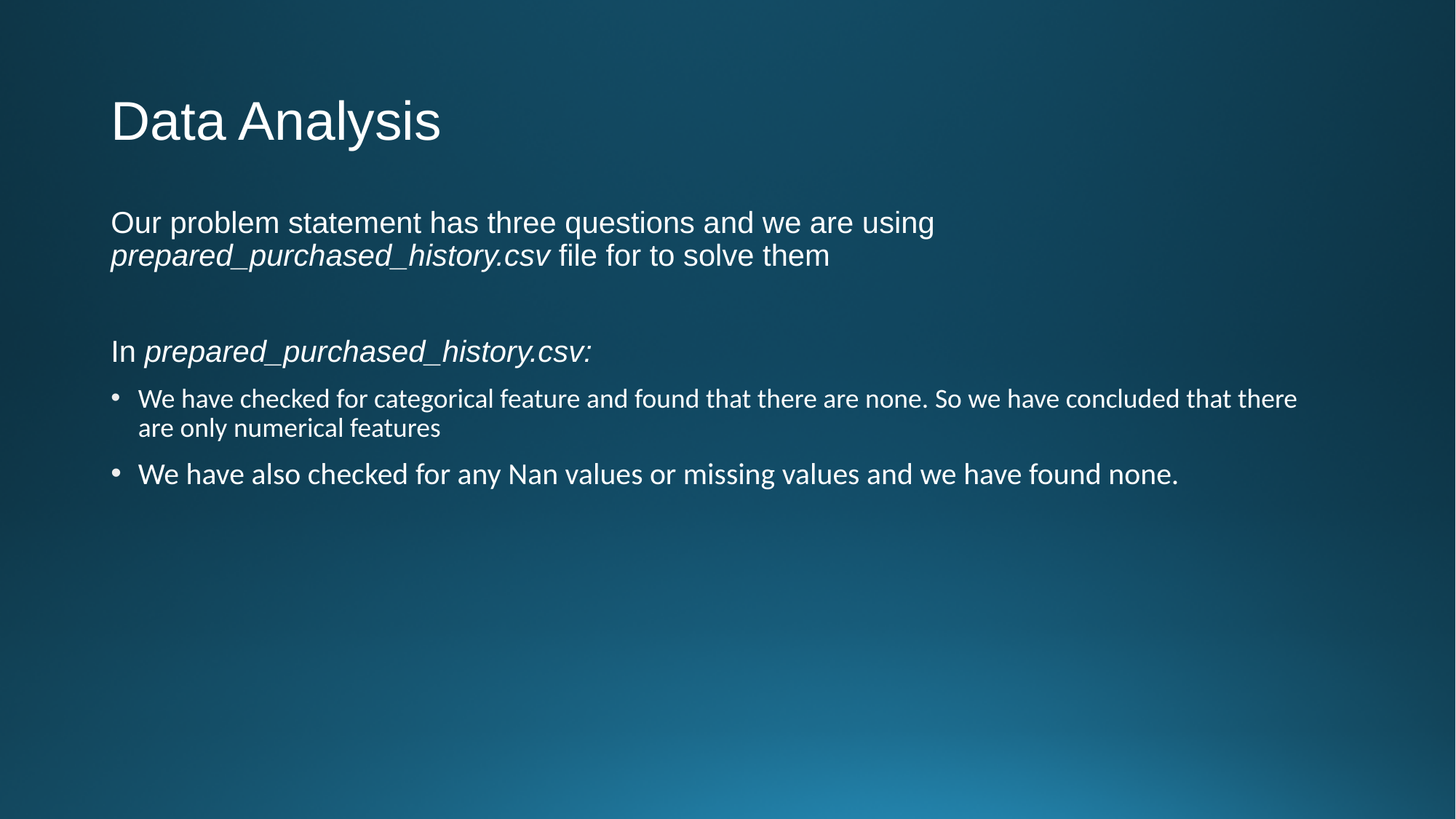

# Data Analysis
Our problem statement has three questions and we are using  prepared_purchased_history.csv file for to solve them

In prepared_purchased_history.csv:
We have checked for categorical feature and found that there are none. So we have concluded that there are only numerical features
We have also checked for any Nan values or missing values and we have found none.